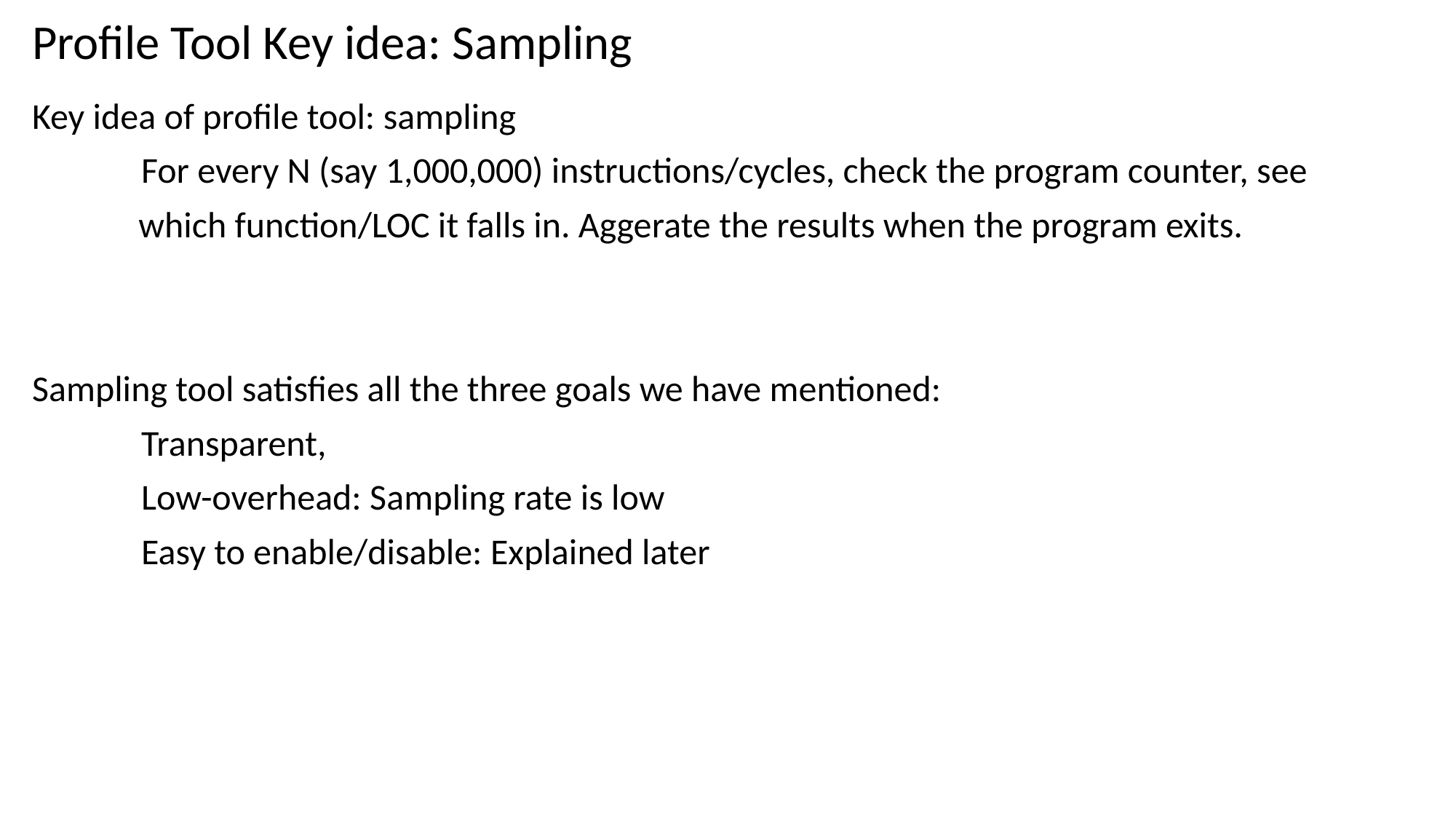

# Profile Tool Key idea: Sampling
Key idea of profile tool: sampling
	For every N (say 1,000,000) instructions/cycles, check the program counter, see
             which function/LOC it falls in. Aggerate the results when the program exits.

Sampling tool satisfies all the three goals we have mentioned:
	Transparent,
	Low-overhead: Sampling rate is low
	Easy to enable/disable: Explained later